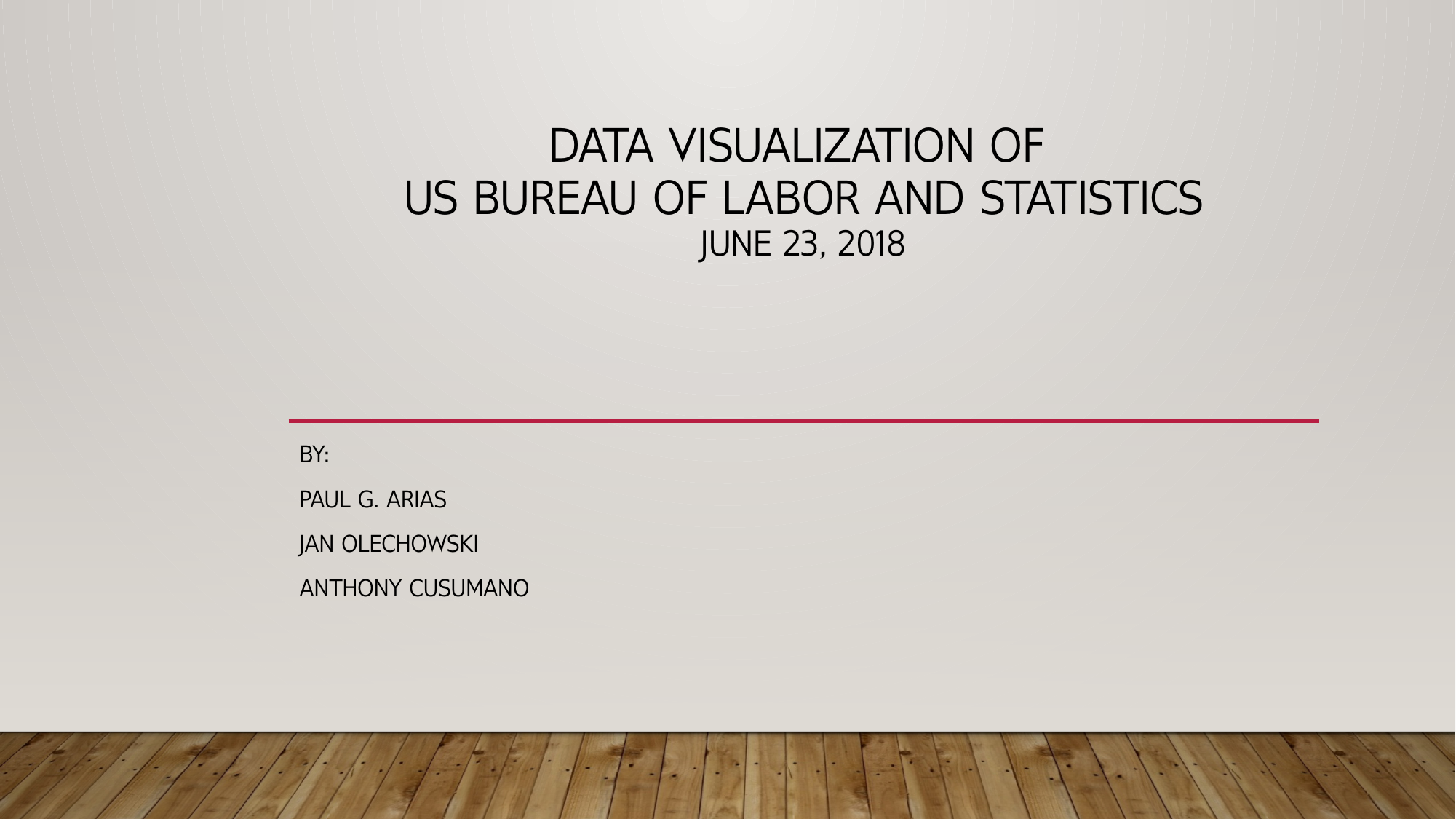

# Data Visualization of US Bureau of labor and statistics June 23, 2018
By:
Paul G. Arias
JAN Olechowski
Anthony Cusumano